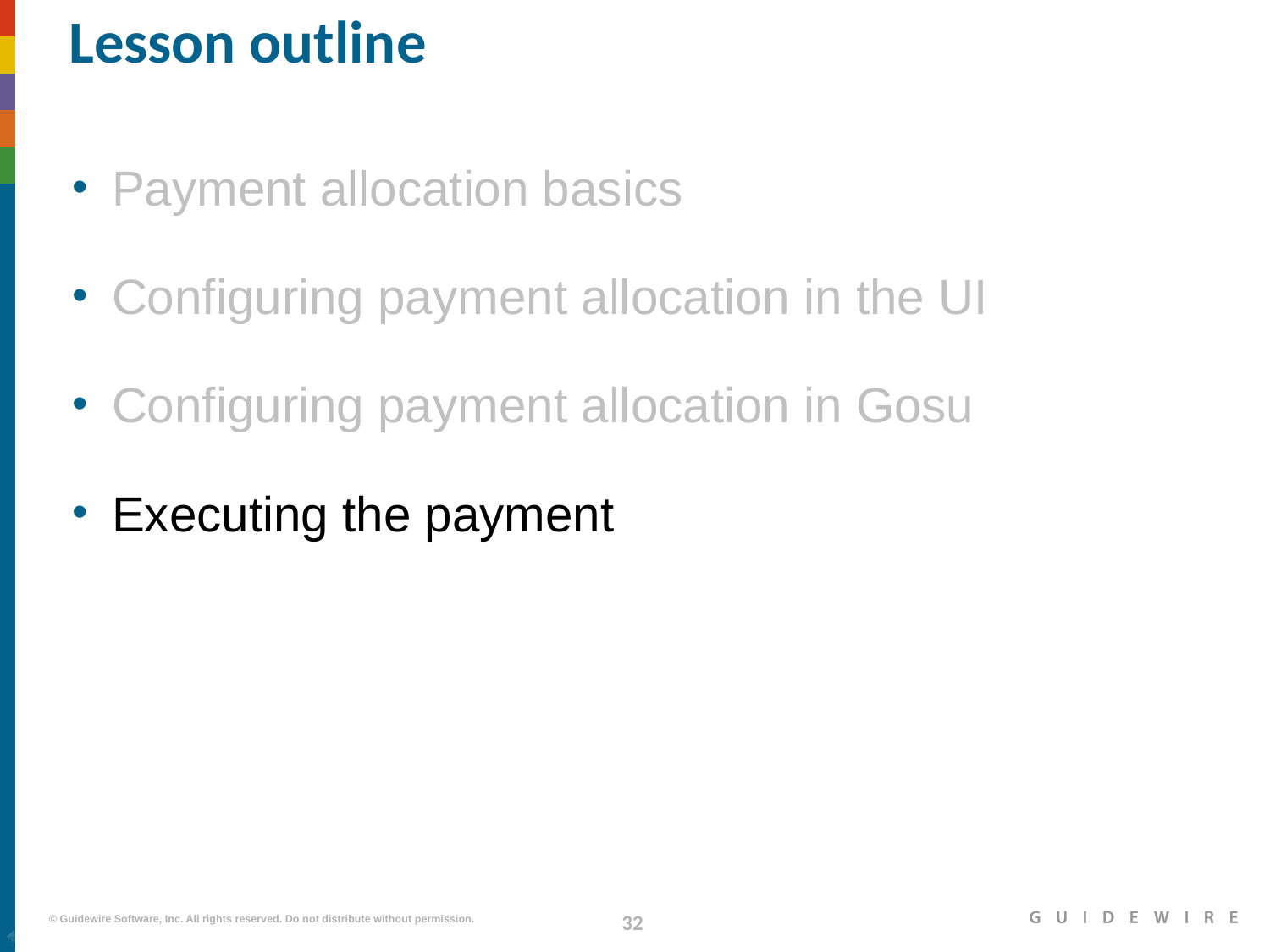

# Lesson outline
Payment allocation basics
Configuring payment allocation in the UI
Configuring payment allocation in Gosu
Executing the payment